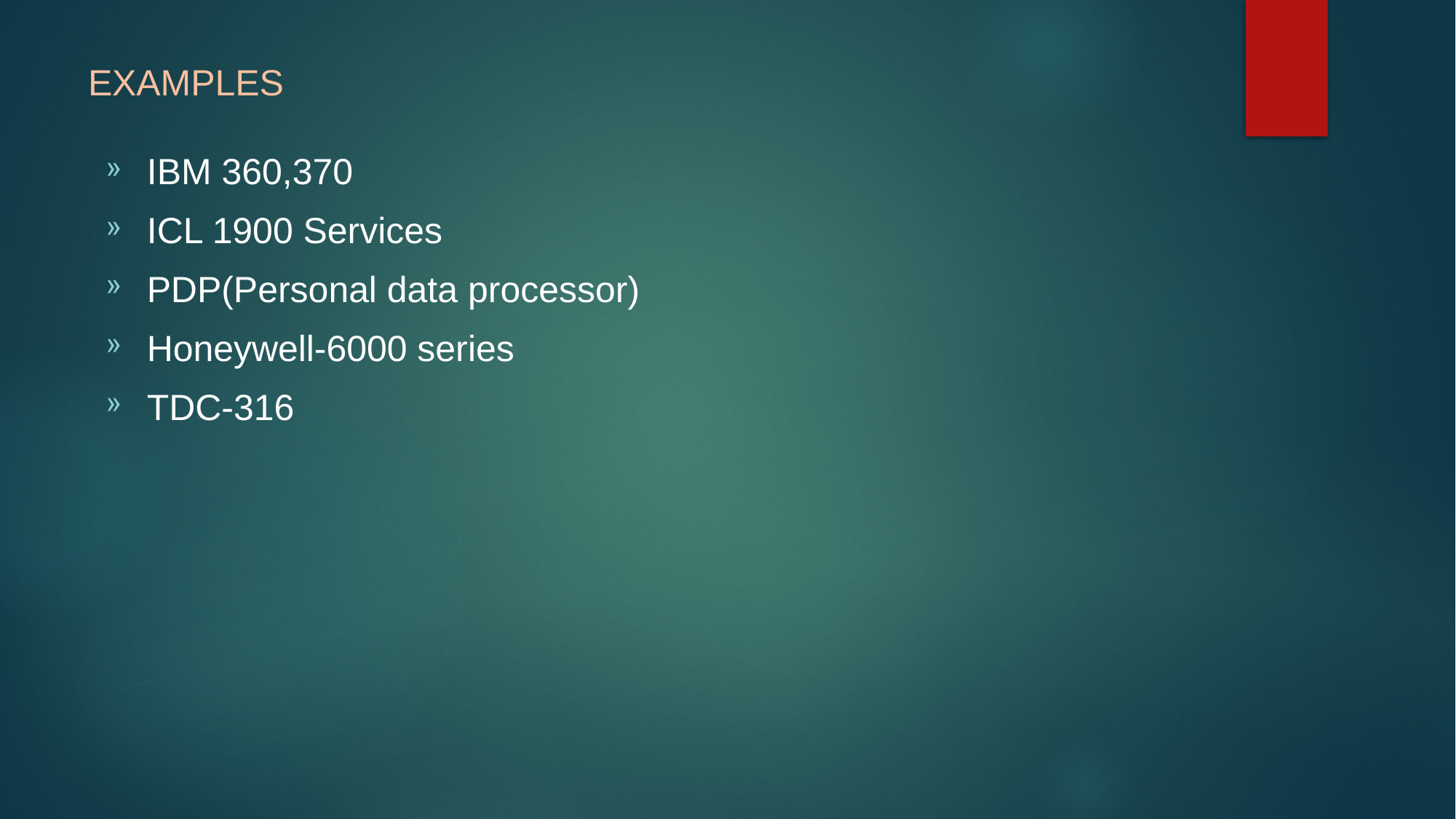

# EXAMPLES
IBM 360,370
ICL 1900 Services
PDP(Personal data processor)
Honeywell-6000 series
TDC-316